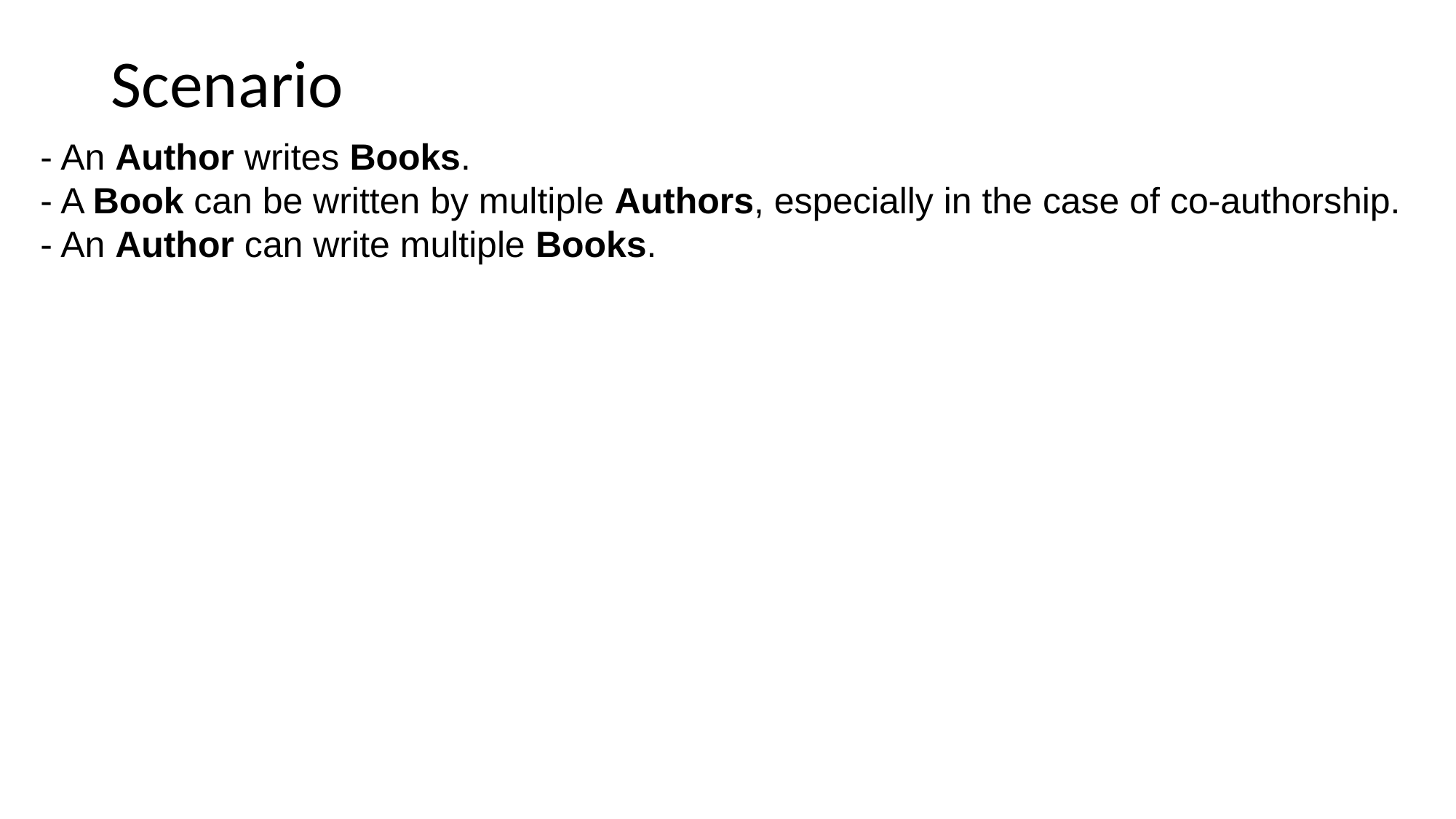

# Scenario
- An Author writes Books.
- A Book can be written by multiple Authors, especially in the case of co-authorship.
- An Author can write multiple Books.